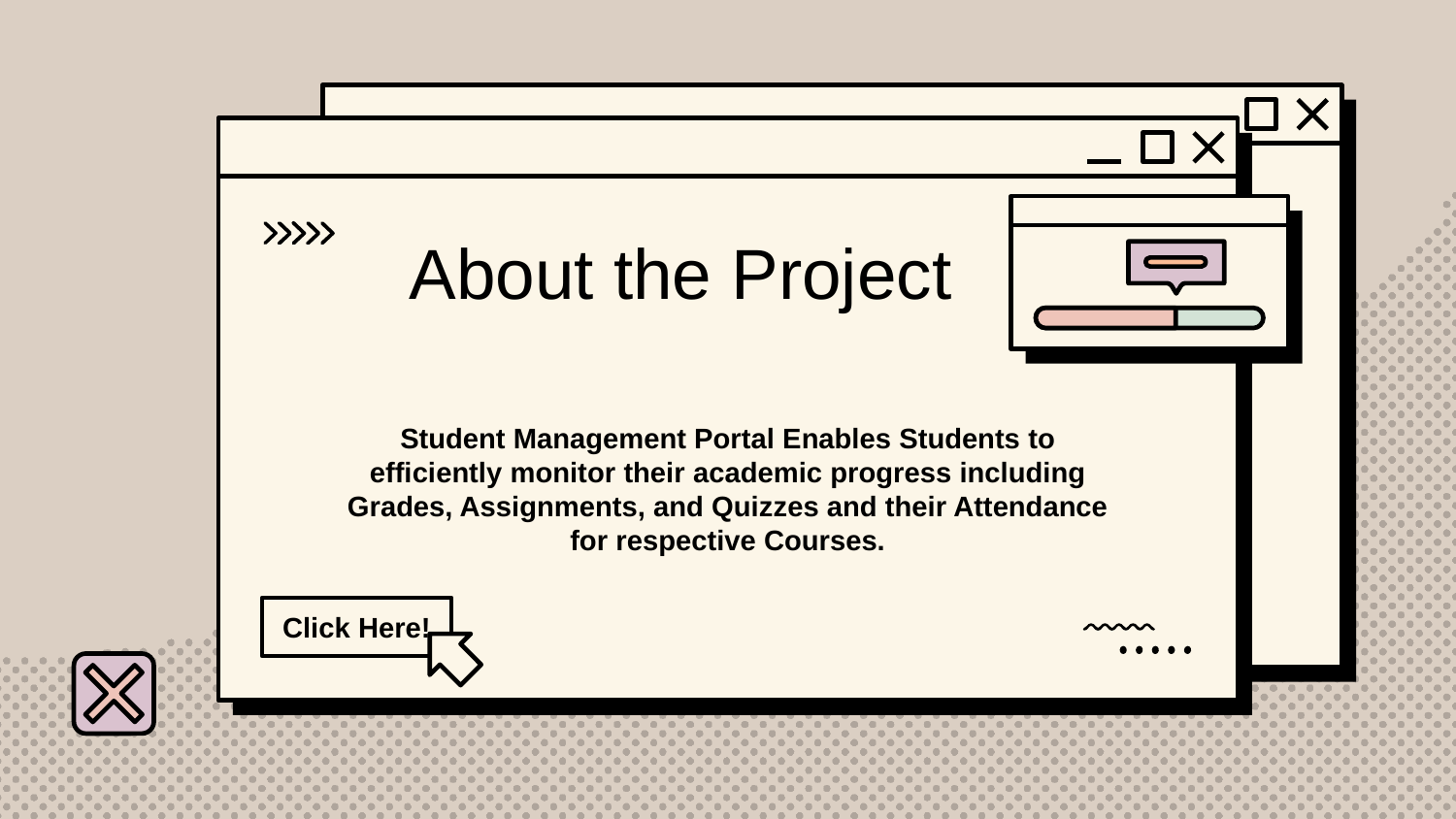

# About the Project

Student Management Portal Enables Students to efficiently monitor their academic progress including Grades, Assignments, and Quizzes and their Attendance for respective Courses.
Click Here!